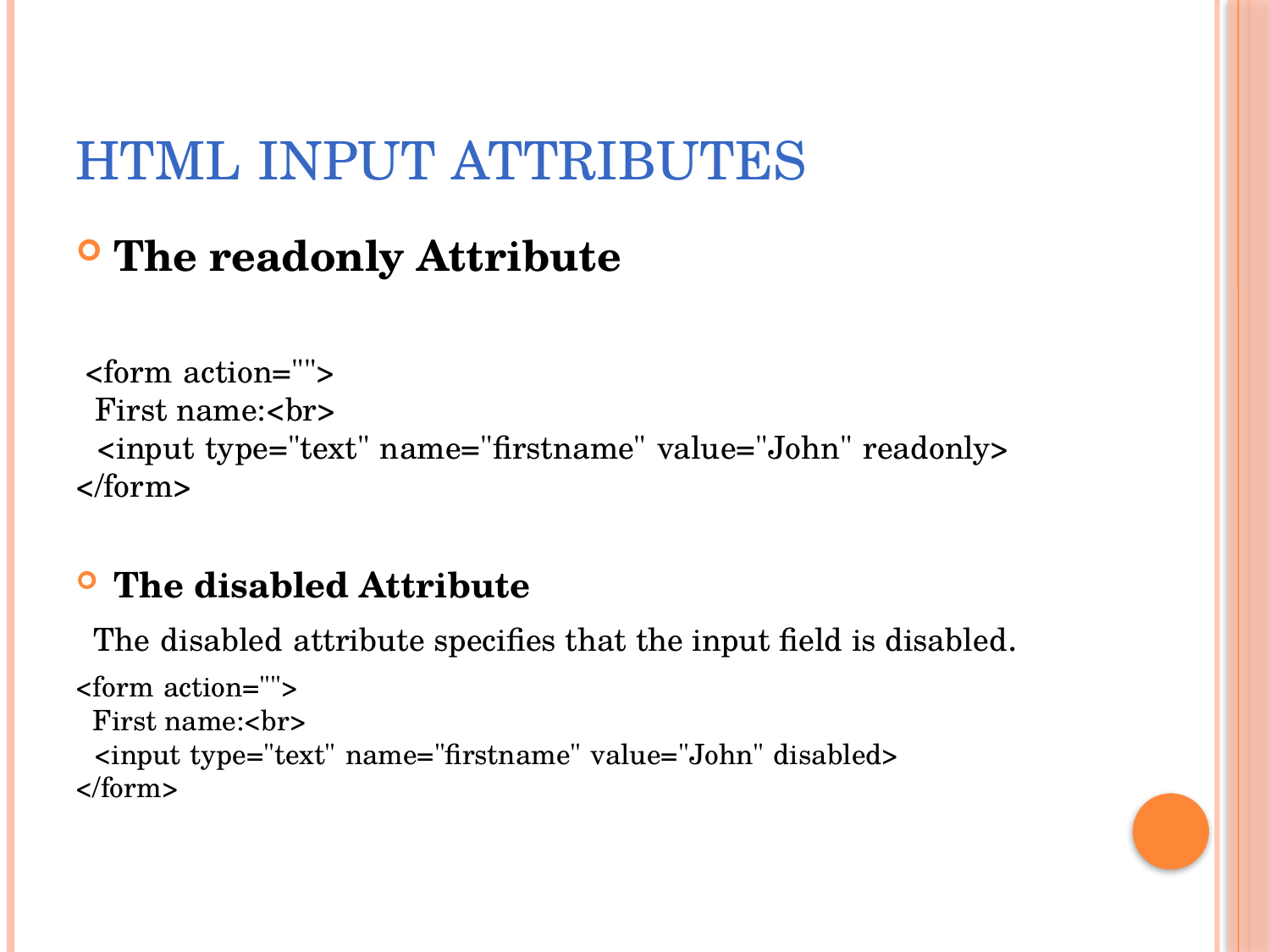

# HTML Input Attributes
The readonly Attribute

 <form action="">
  First name:<br>
  <input type="text" name="firstname" value="John" readonly>
</form>

The disabled Attribute
  The disabled attribute specifies that the input field is disabled.
<form action="">
  First name:<br>
  <input type="text" name="firstname" value="John" disabled>
</form>